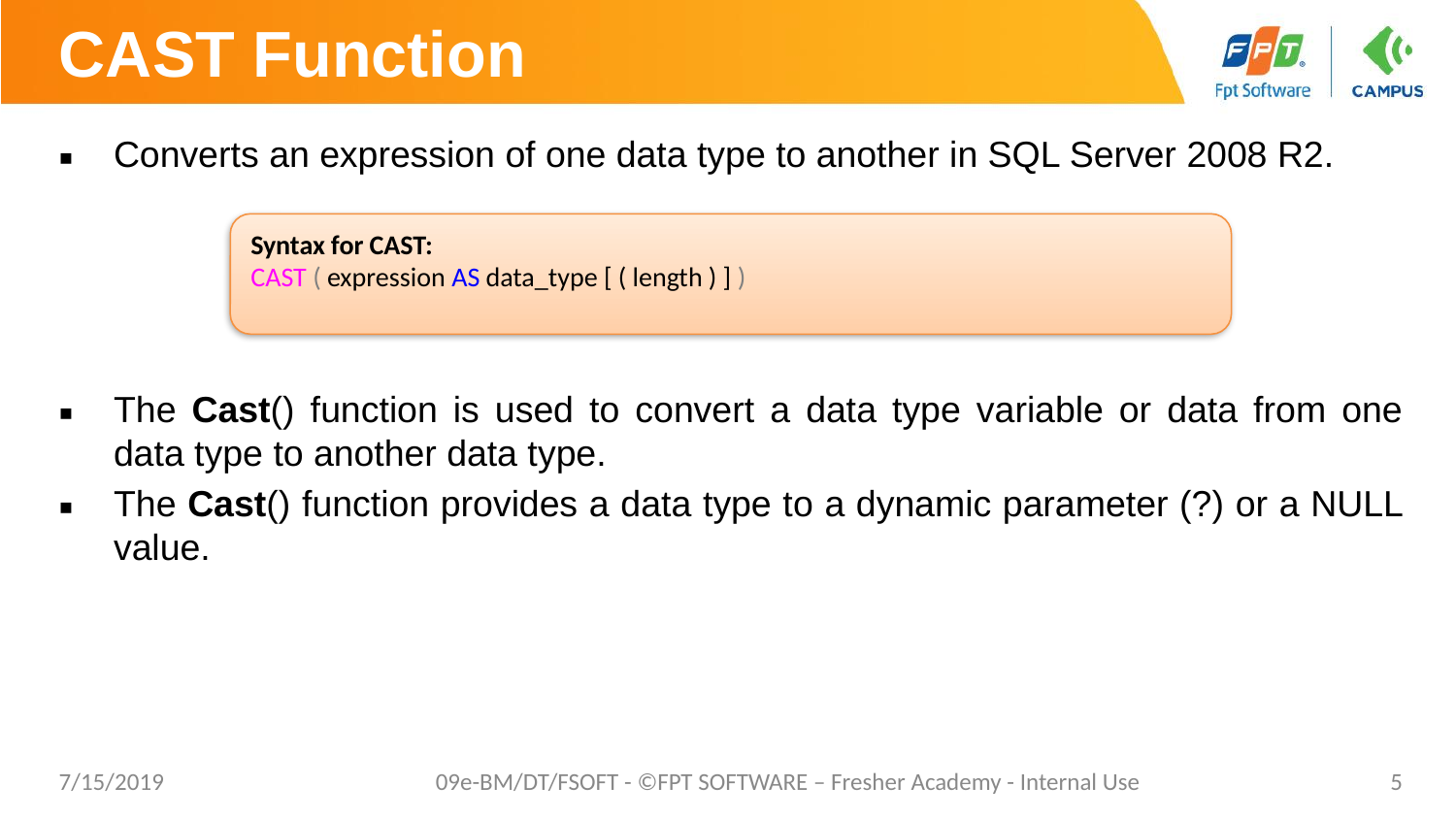

# CAST Function
Converts an expression of one data type to another in SQL Server 2008 R2.

The Cast() function is used to convert a data type variable or data from one data type to another data type.
The Cast() function provides a data type to a dynamic parameter (?) or a NULL value.
Syntax for CAST:
CAST ( expression AS data_type [ ( length ) ] )
7/15/2019
09e-BM/DT/FSOFT - ©FPT SOFTWARE – Fresher Academy - Internal Use
5